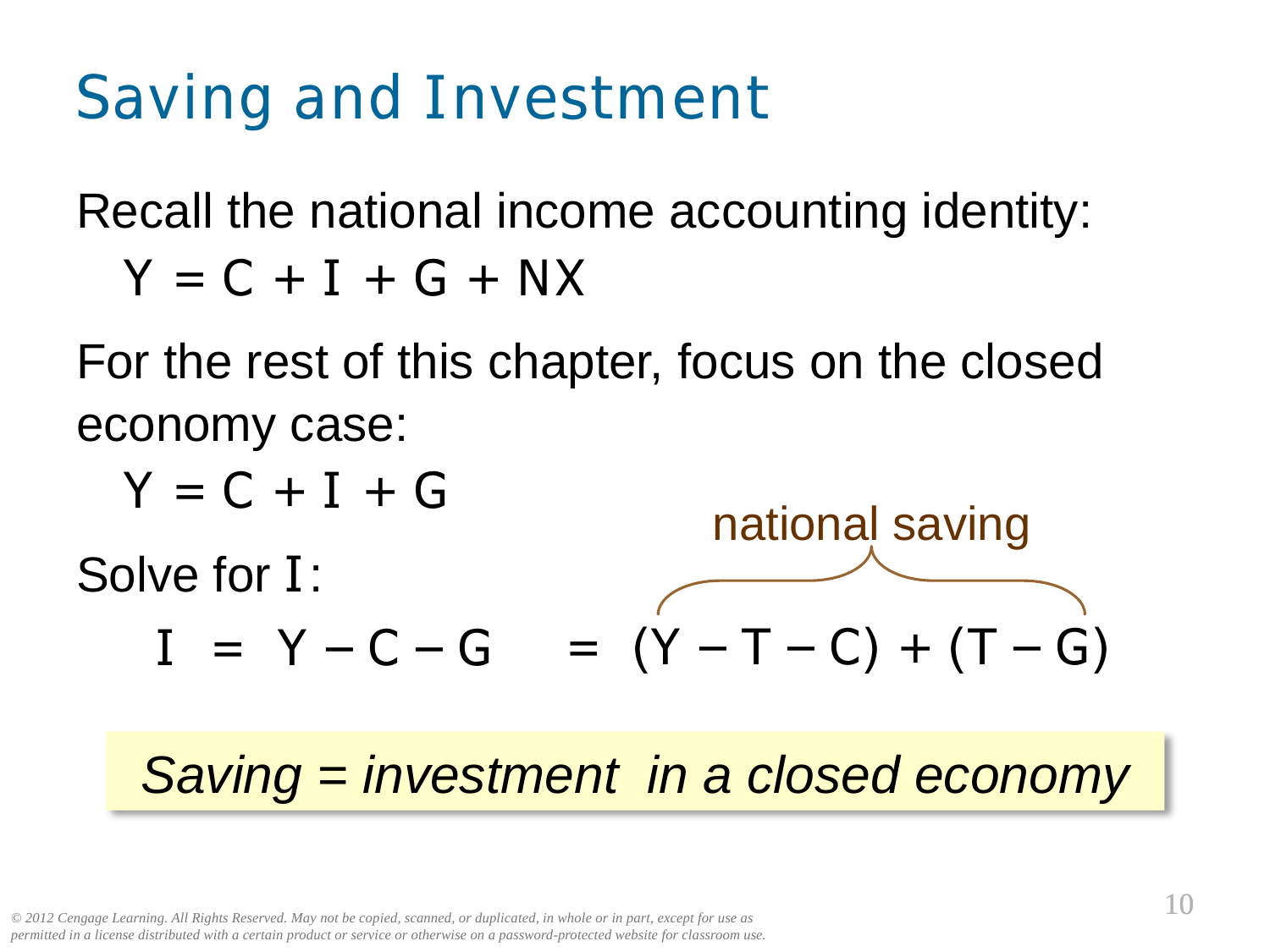

# Saving and Investment
Recall the national income accounting identity:
Y = C + I + G + NX
For the rest of this chapter, focus on the closed economy case:
Y = C + I + G
Solve for I:

national saving
=  (Y – T – C) + (T – G)
I  =  Y – C – G
Saving = investment  in a closed economy